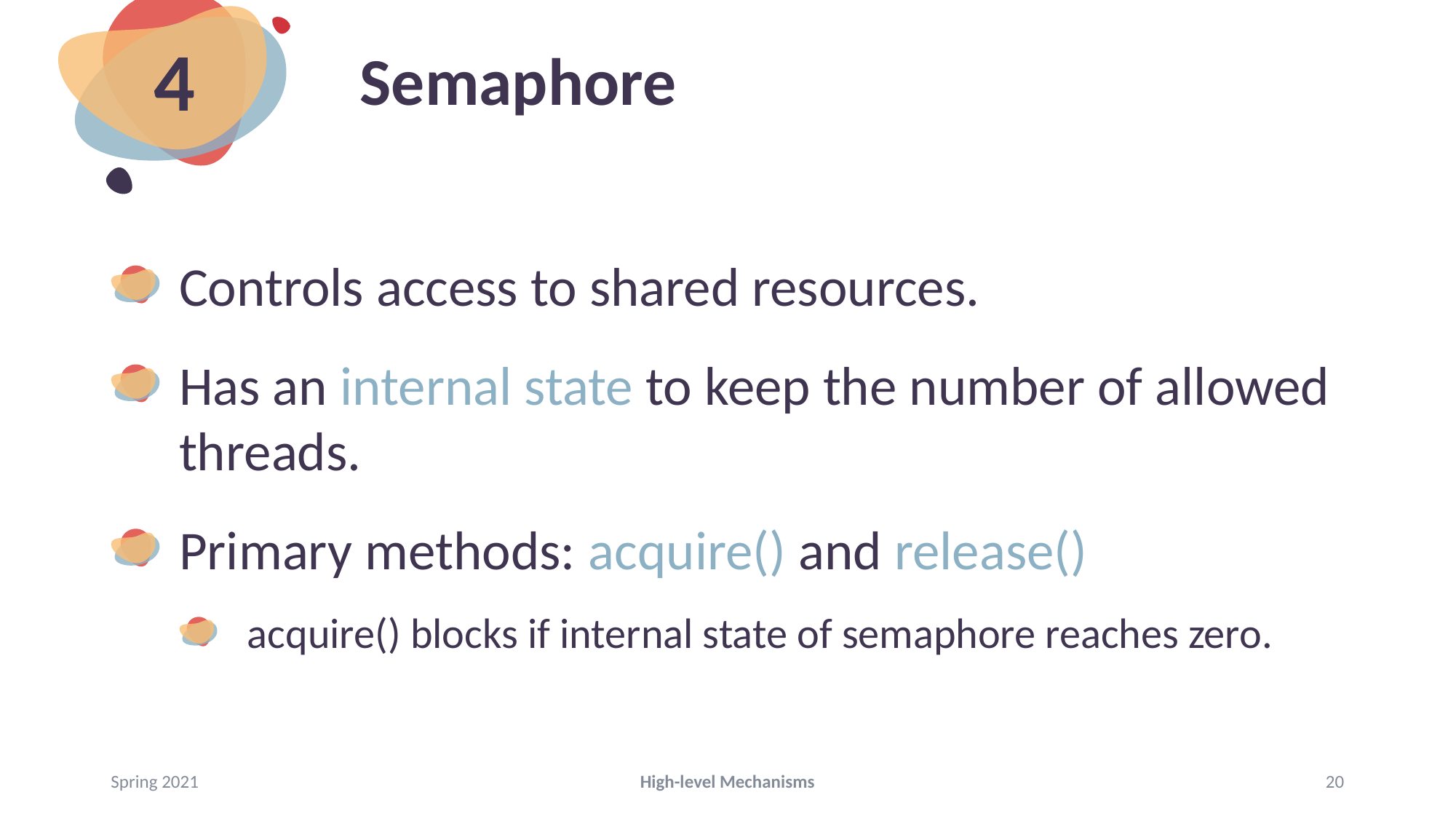

# Semaphore
4
Controls access to shared resources.
Has an internal state to keep the number of allowed threads.
Primary methods: acquire() and release()
acquire() blocks if internal state of semaphore reaches zero.
Spring 2021
High-level Mechanisms
20